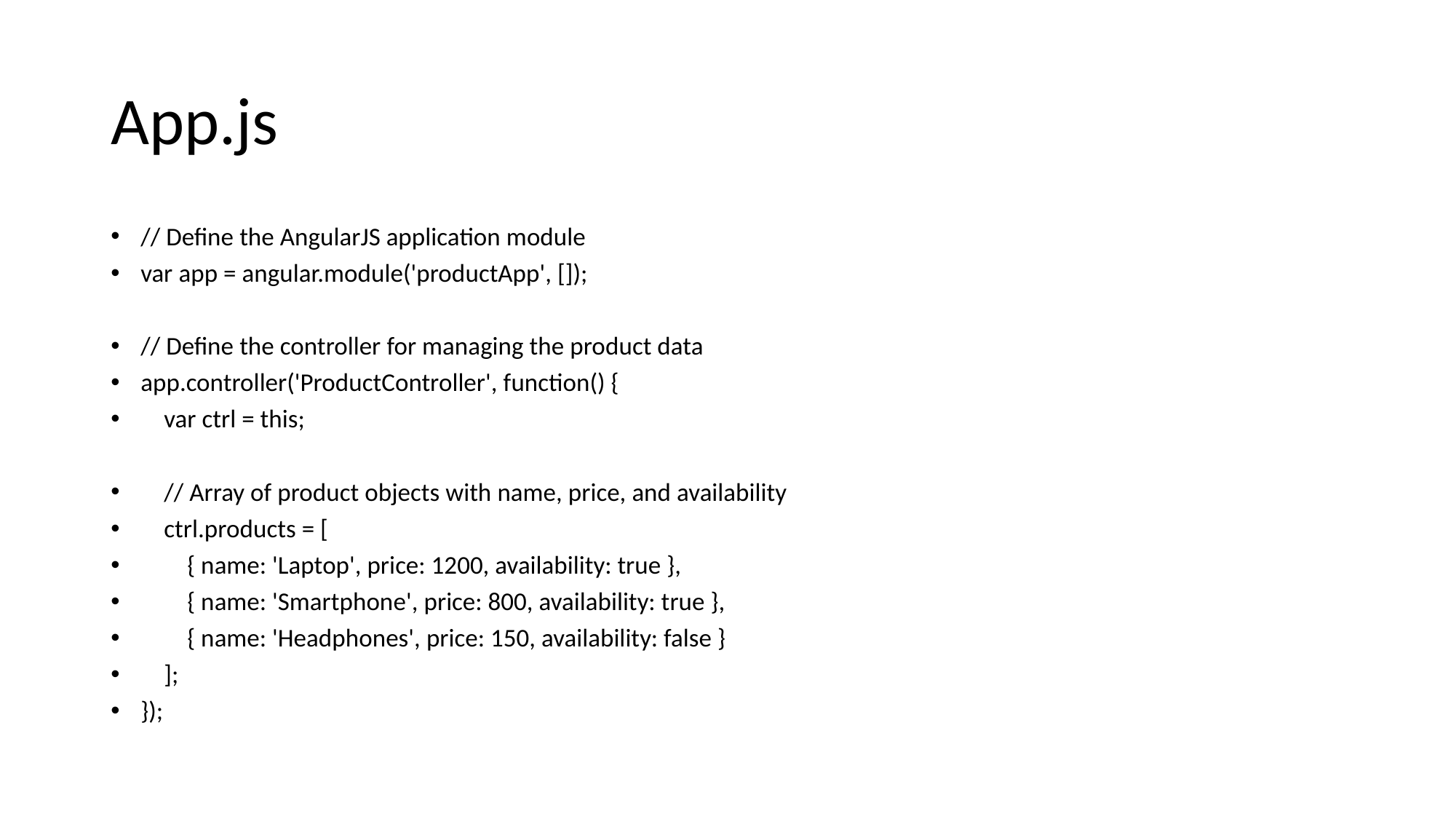

# App.js
// Define the AngularJS application module
var app = angular.module('productApp', []);

// Define the controller for managing the product data
app.controller('ProductController', function() {
    var ctrl = this;

    // Array of product objects with name, price, and availability
    ctrl.products = [
        { name: 'Laptop', price: 1200, availability: true },
        { name: 'Smartphone', price: 800, availability: true },
        { name: 'Headphones', price: 150, availability: false }
    ];
});